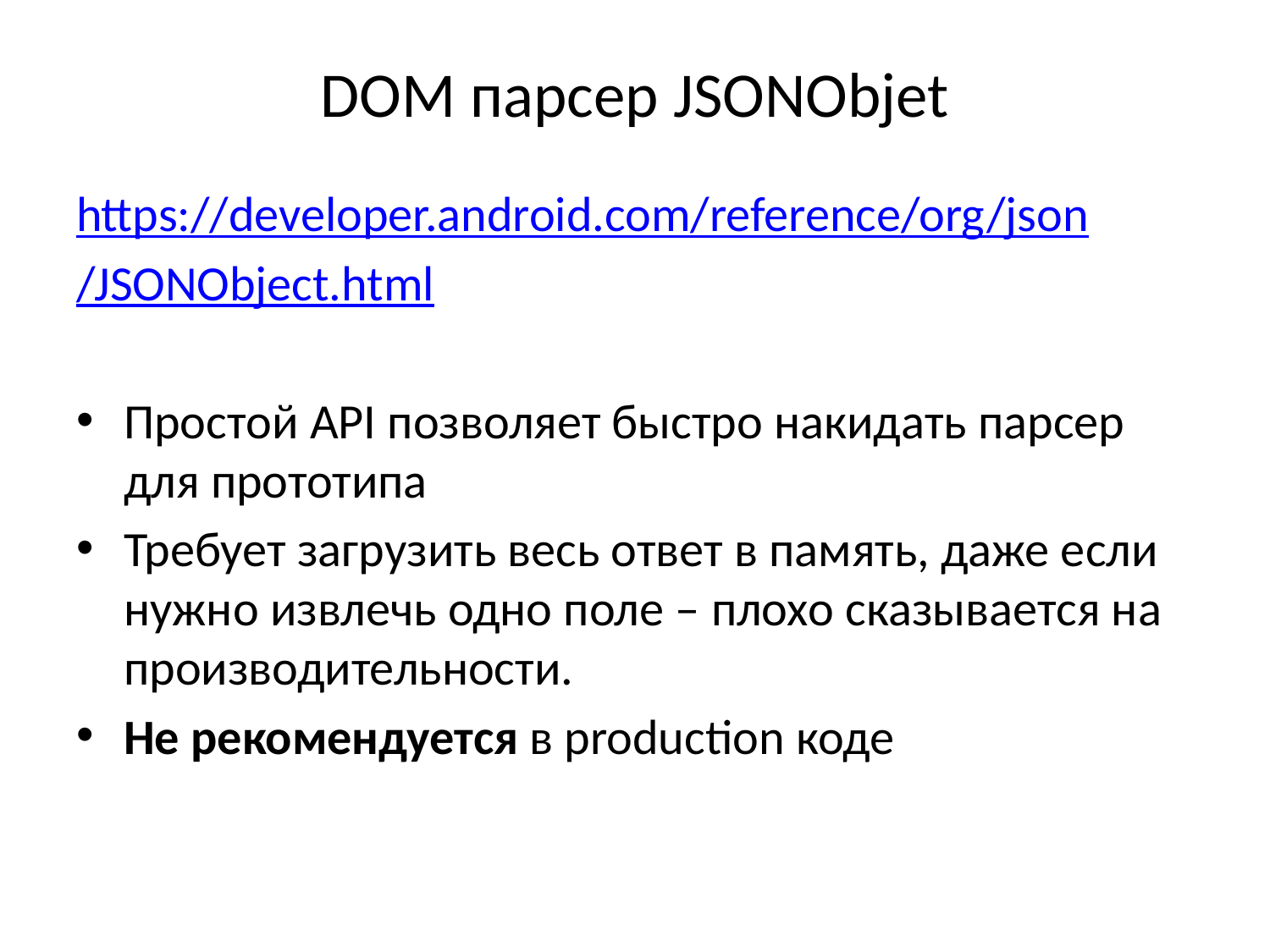

# DOM парсер JSONObjet
https://developer.android.com/reference/org/json
/JSONObject.html

Простой API позволяет быстро накидать парсер для прототипа
Требует загрузить весь ответ в память, даже если нужно извлечь одно поле – плохо сказывается на производительности.
Не рекомендуется в production коде